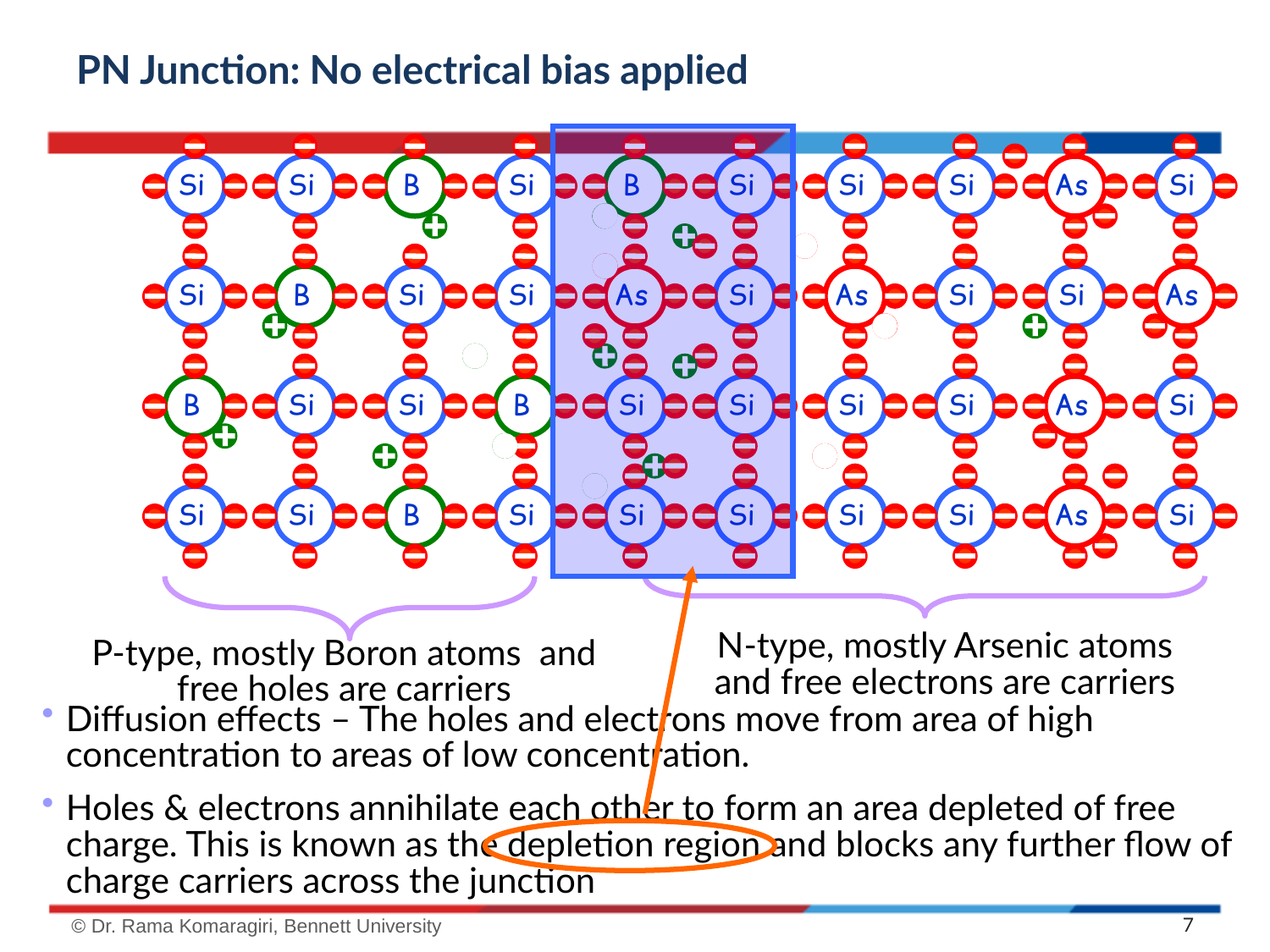

# PN Junction: No electrical bias applied

Si
Si
B
Si
B
Si
Si
Si
As
Si

Si
B
Si
Si
As
Si
As
Si
Si
As

B
Si
Si
B
Si
Si
Si
Si
As
Si

Si
Si
B
Si
Si
Si
Si
Si
As
Si

P-type, mostly Boron atoms  and free holes are carriers
N-type, mostly Arsenic atoms and free electrons are carriers
Diffusion effects – The holes and electrons move from area of high concentration to areas of low concentration.
Holes & electrons annihilate each other to form an area depleted of free charge. This is known as the depletion region and blocks any further flow of charge carriers across the junction

© Dr. Rama Komaragiri, Bennett University
7